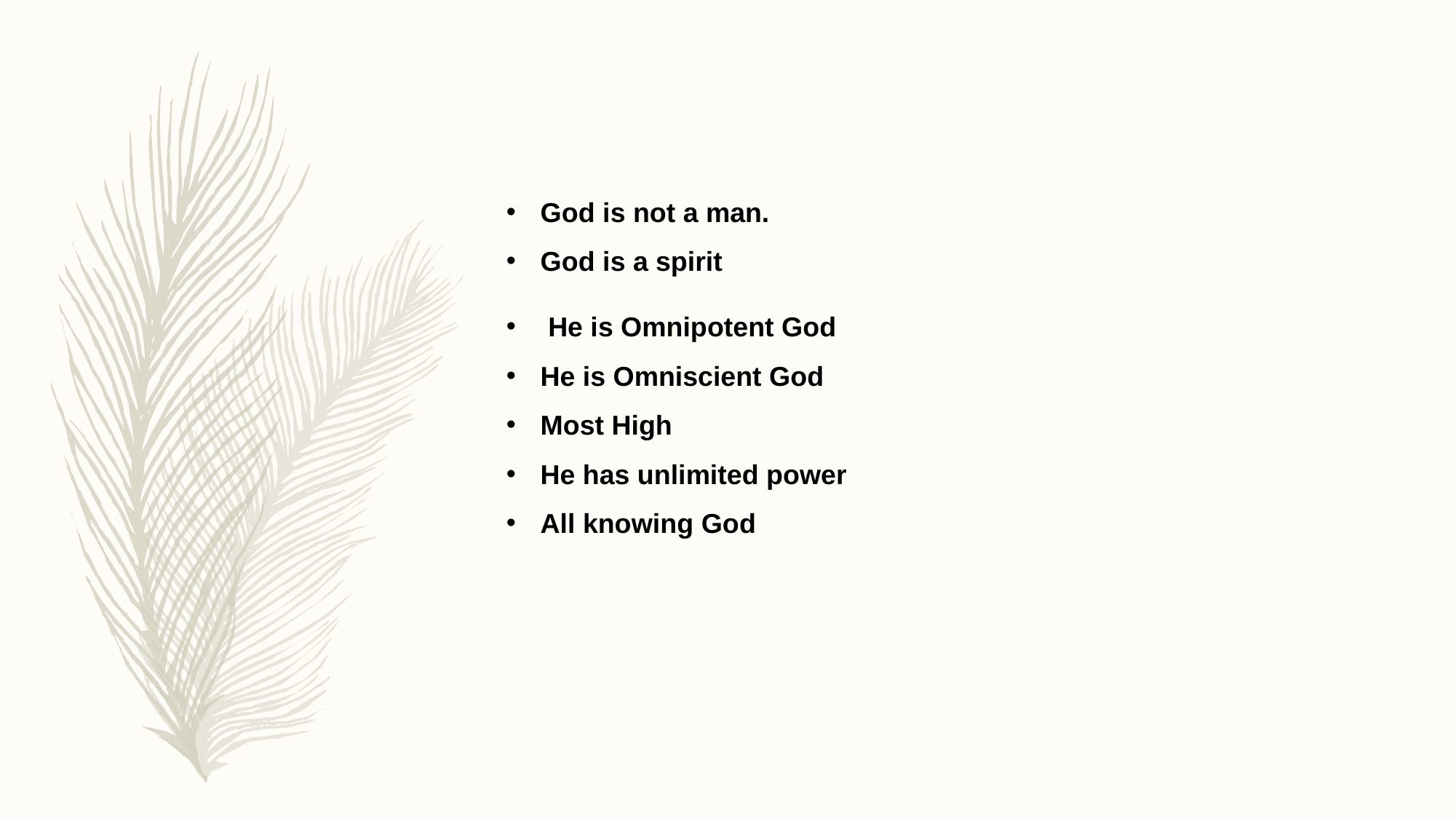

God is not a man.
God is a spirit
 He is Omnipotent God
He is Omniscient God
Most High
He has unlimited power
All knowing God